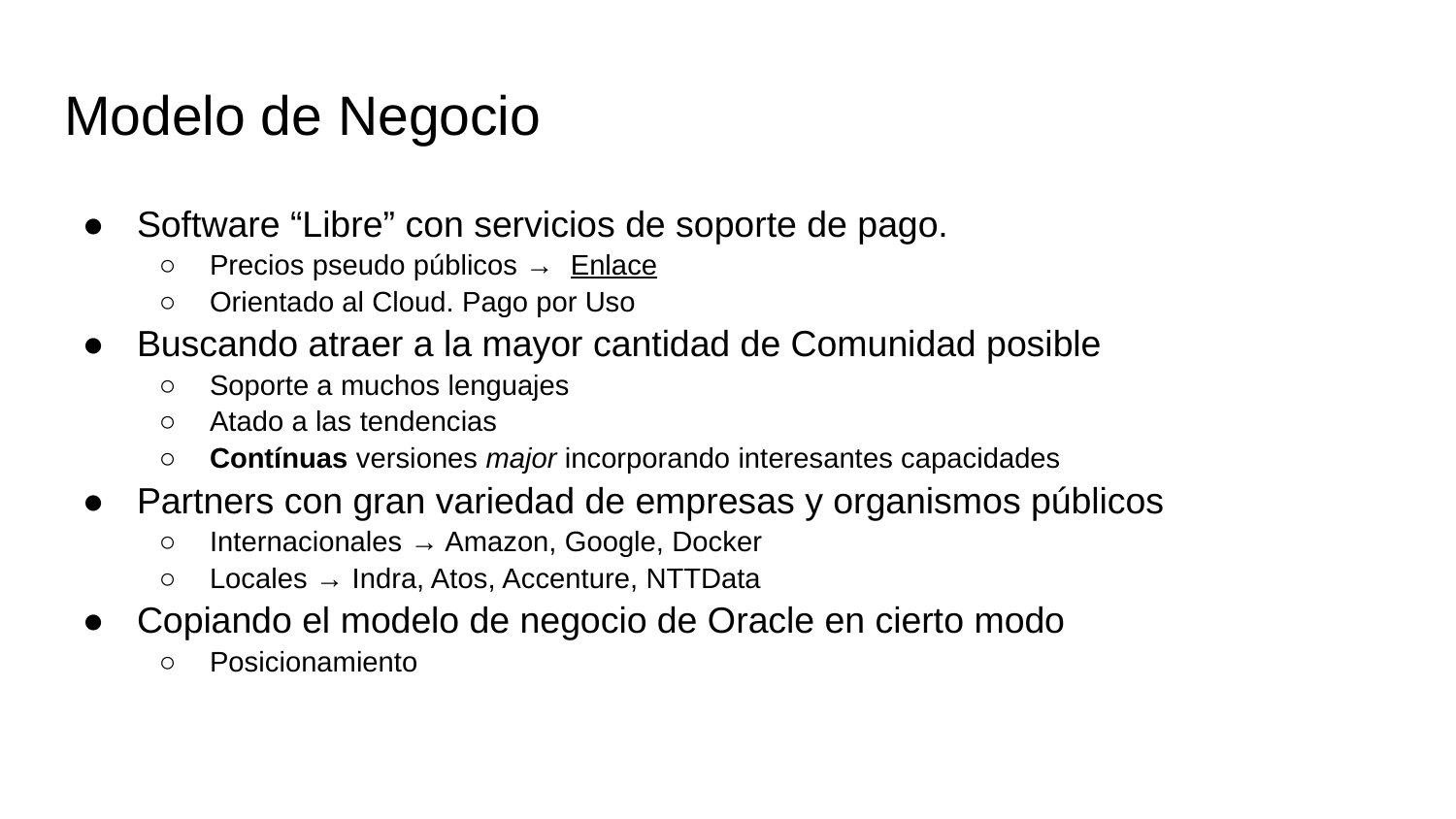

# Modelo de Negocio
Software “Libre” con servicios de soporte de pago.
Precios pseudo públicos →  Enlace
Orientado al Cloud. Pago por Uso
Buscando atraer a la mayor cantidad de Comunidad posible
Soporte a muchos lenguajes
Atado a las tendencias
Contínuas versiones major incorporando interesantes capacidades
Partners con gran variedad de empresas y organismos públicos
Internacionales → Amazon, Google, Docker
Locales → Indra, Atos, Accenture, NTTData
Copiando el modelo de negocio de Oracle en cierto modo
Posicionamiento